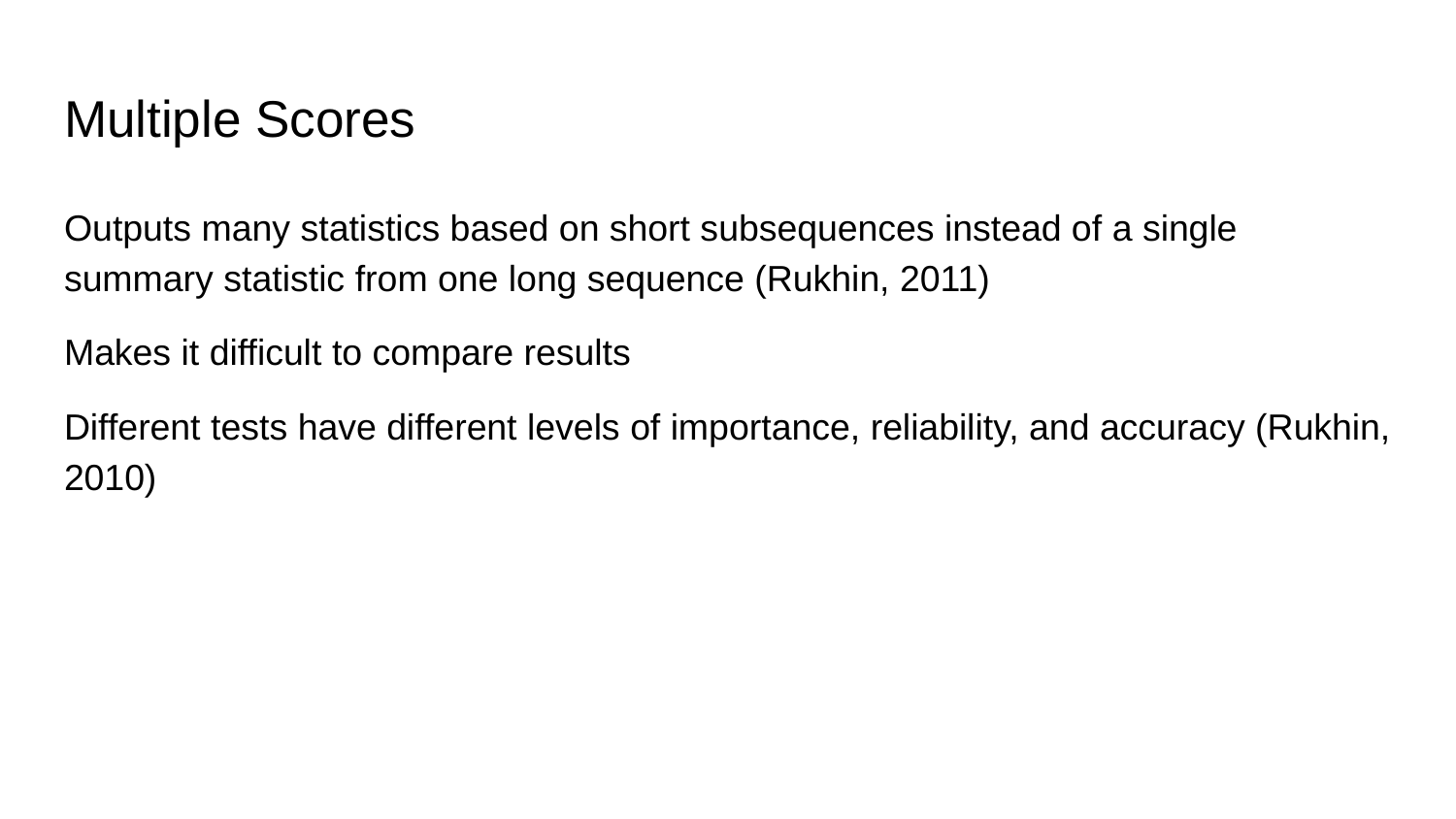

# Multiple Scores
Outputs many statistics based on short subsequences instead of a single summary statistic from one long sequence (Rukhin, 2011)
Makes it difficult to compare results
Different tests have different levels of importance, reliability, and accuracy (Rukhin, 2010)